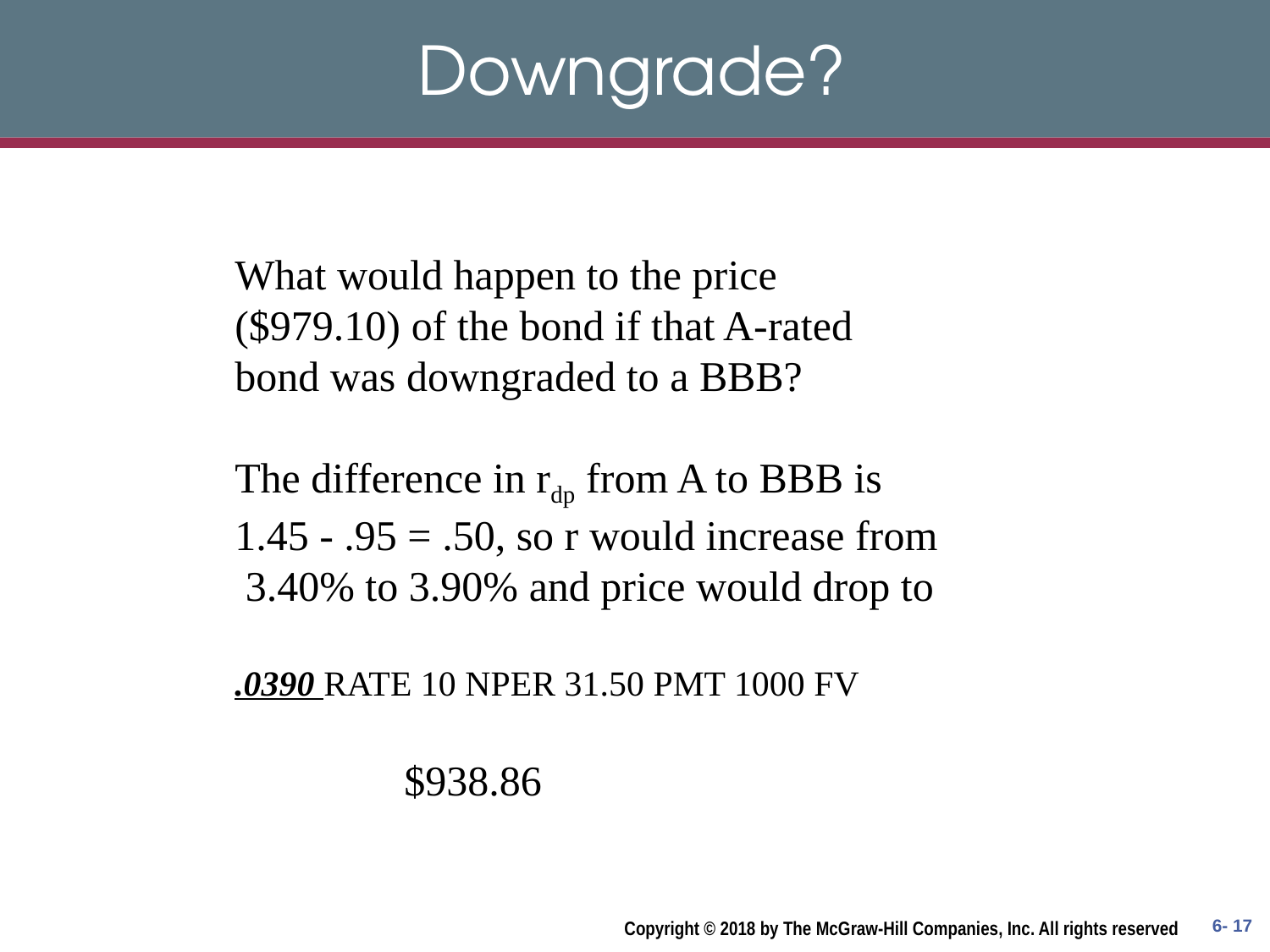

# Downgrade?

What would happen to the price ($979.10) of the bond if that A-rated bond was downgraded to a BBB?

The difference in rdp from A to BBB is 1.45 - .95 = .50, so r would increase from  3.40% to 3.90% and price would drop to

.0390 RATE 10 NPER 31.50 PMT 1000 FV

                $938.86